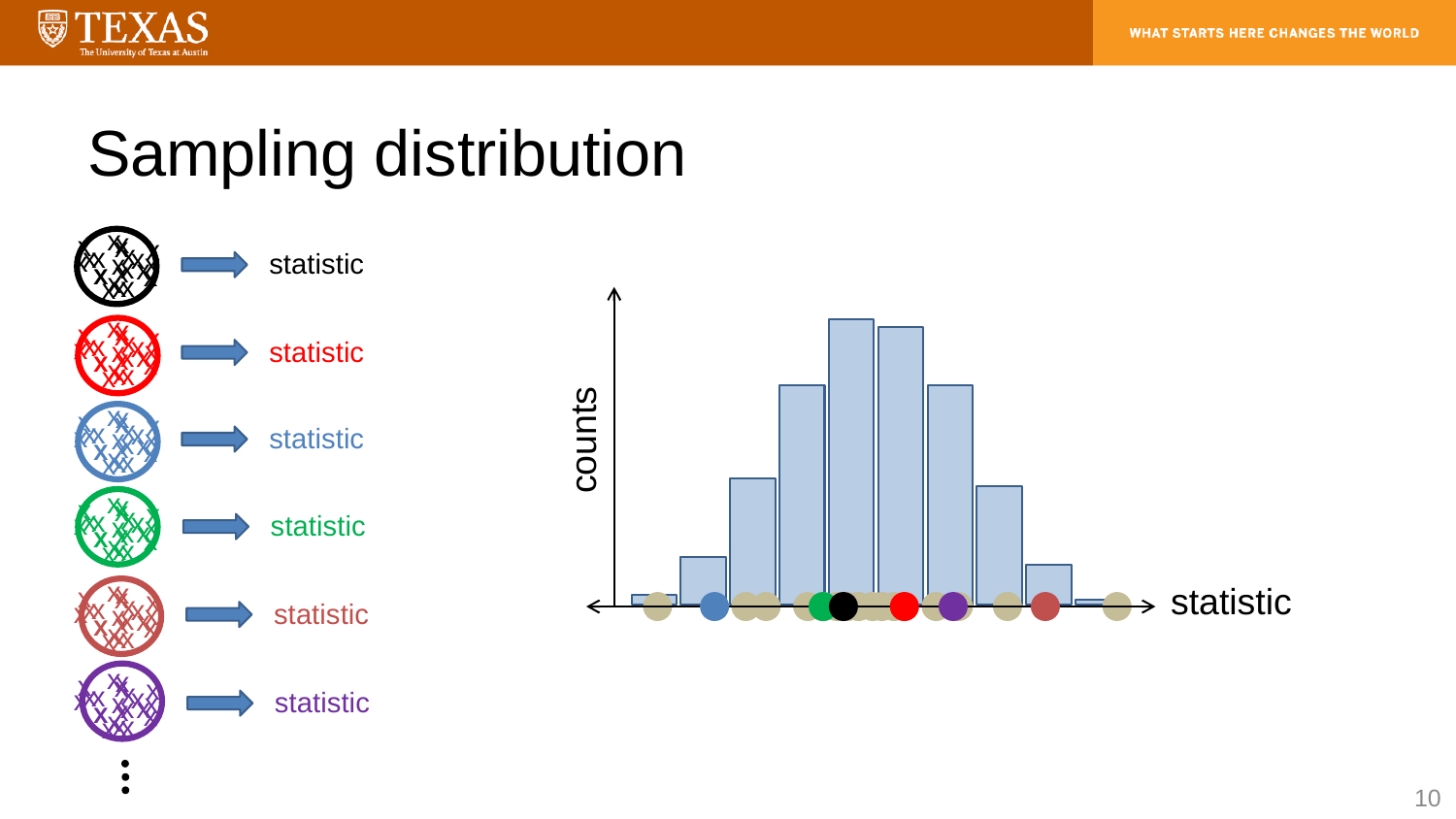

# Sampling distribution
x
x
x
x
x

x
x
x
x
x
x
x
x
x
x
x
x
x
x
x
x
x
statistic

x
x
x
x
x
x

x
x
x
x
x
x
x
x
x
x
x
x
x
x
x
x

statistic

x
x
x
x
x

x
x
x
x
x
x
x
x
x
x
x
x
x
x
x
x
x
counts
statistic

x
x
x
x
x

x
x
x
x
x
x
x
x
x
x
x
x
x
x
x
x
x

statistic

x
x
x
x
x

x
x
x
x
x
x
x
x
x
x
x
x
x
x
x
x
x
statistic
statistic

x
x
x
x

x
x
x
x
x
x
x
x
x
x
x
x
x
x
x
x
x
x
statistic

10